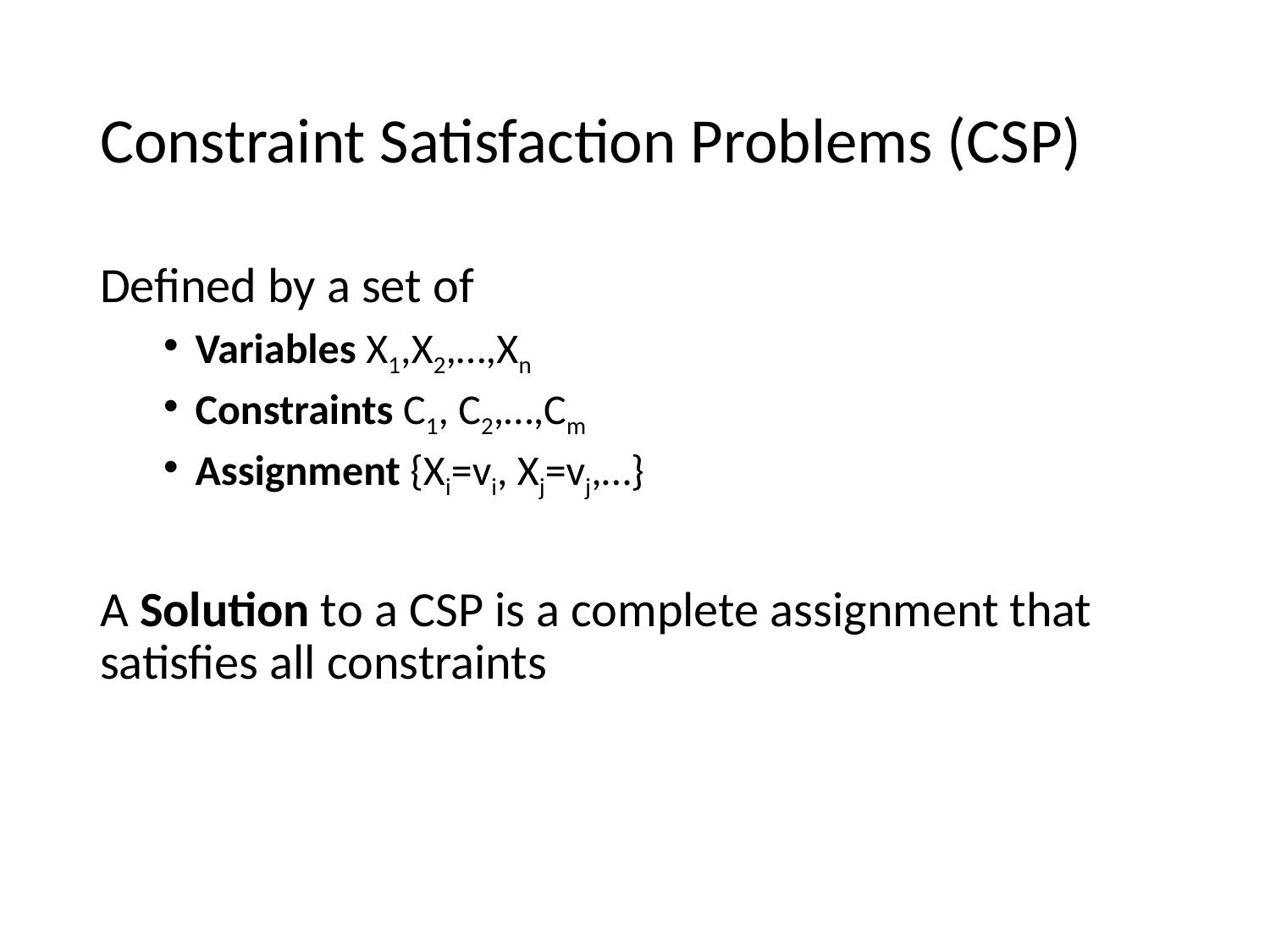

# Constraint Satisfaction Problems (CSP)
Defined by a set of
Variables X1,X2,…,Xn
Constraints C1, C2,…,Cm
Assignment {Xi=vi, Xj=vj,…}

A Solution to a CSP is a complete assignment that satisfies all constraints